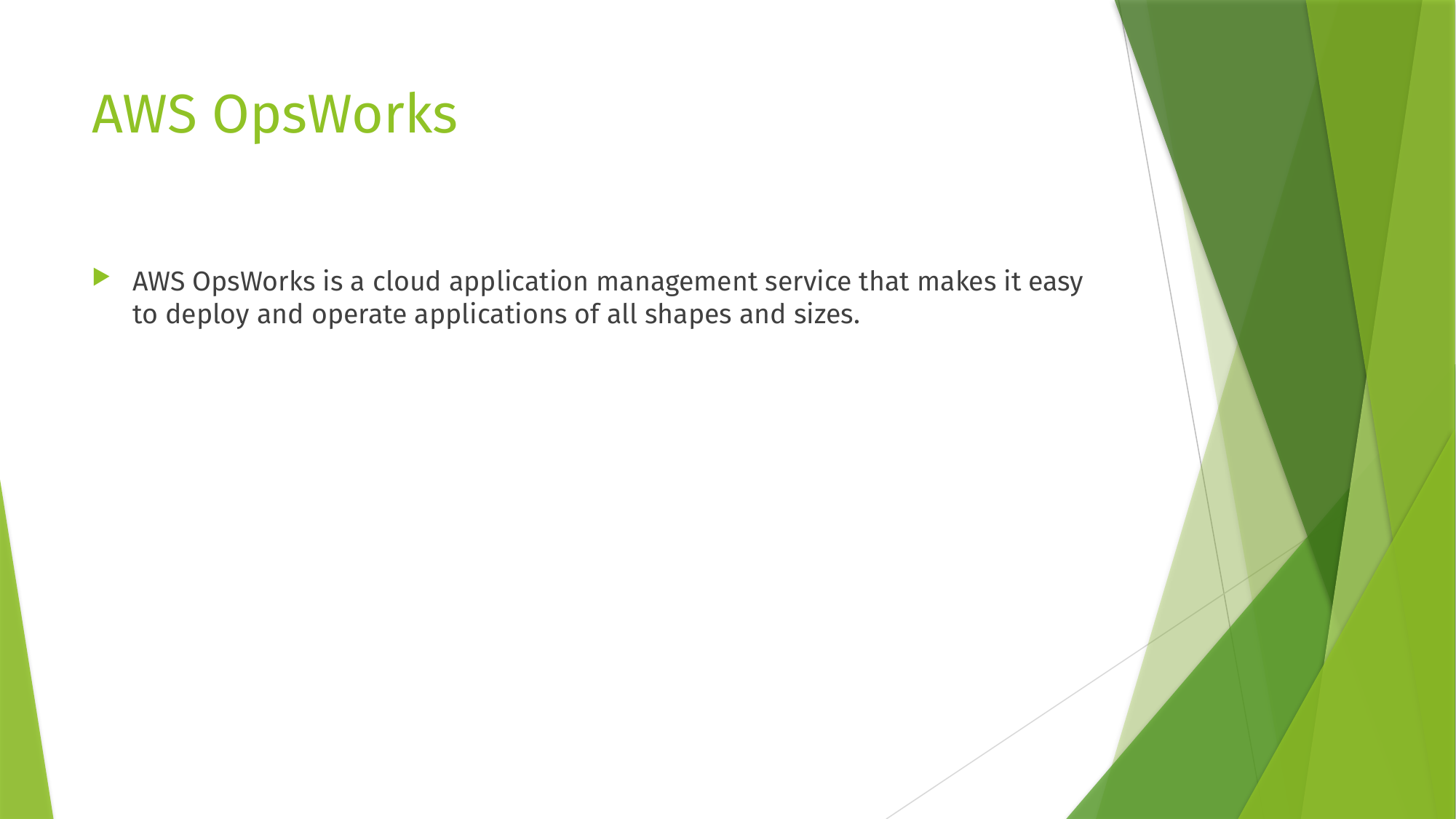

# AWS OpsWorks
AWS OpsWorks is a cloud application management service that makes it easy to deploy and operate applications of all shapes and sizes.